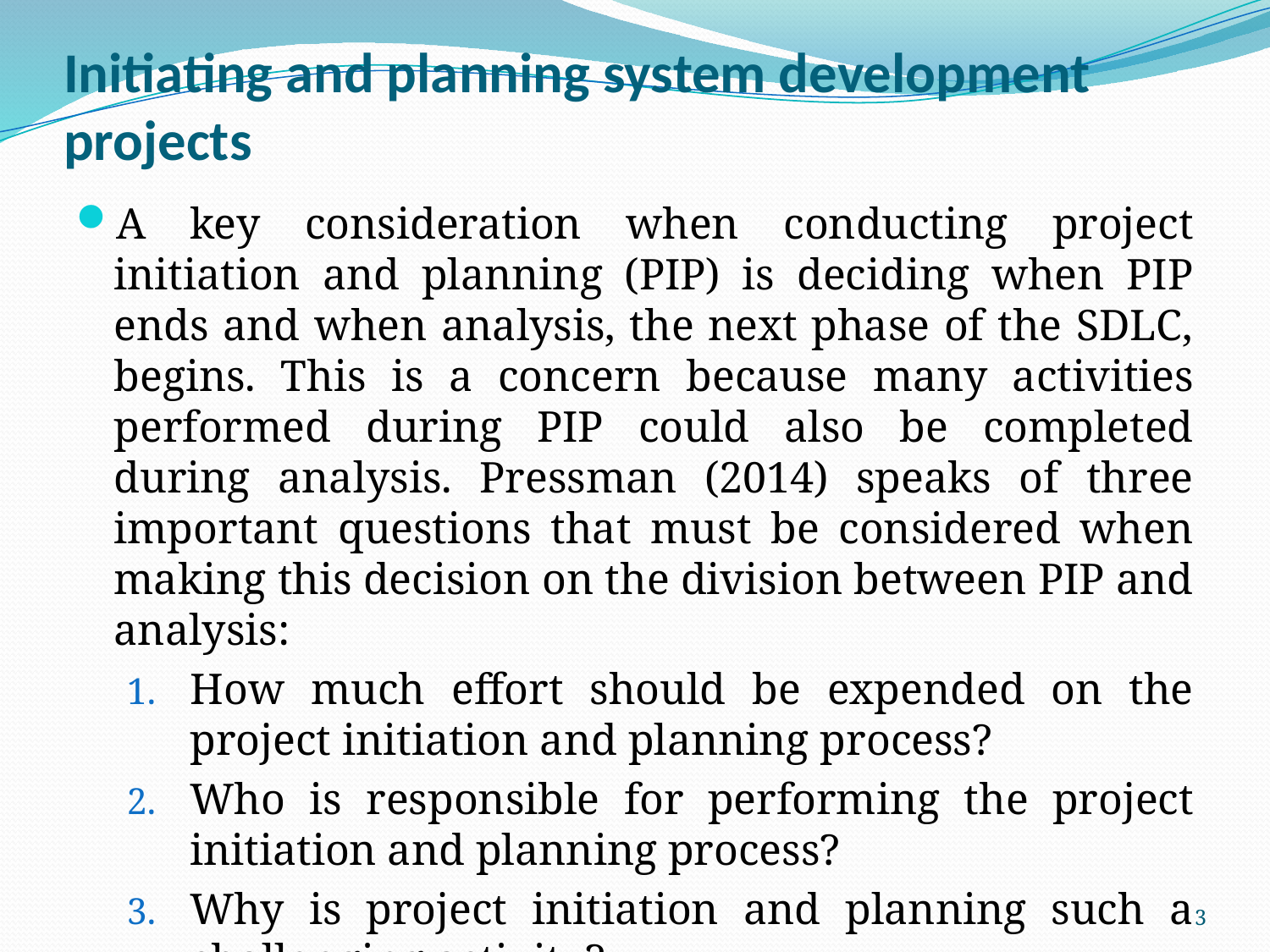

# Initiating and planning system development projects
A key consideration when conducting project initiation and planning (PIP) is deciding when PIP ends and when analysis, the next phase of the SDLC, begins. This is a concern because many activities performed during PIP could also be completed during analysis. Pressman (2014) speaks of three important questions that must be considered when making this decision on the division between PIP and analysis:
How much effort should be expended on the project initiation and planning process?
Who is responsible for performing the project initiation and planning process?
Why is project initiation and planning such a challenging activity?
3